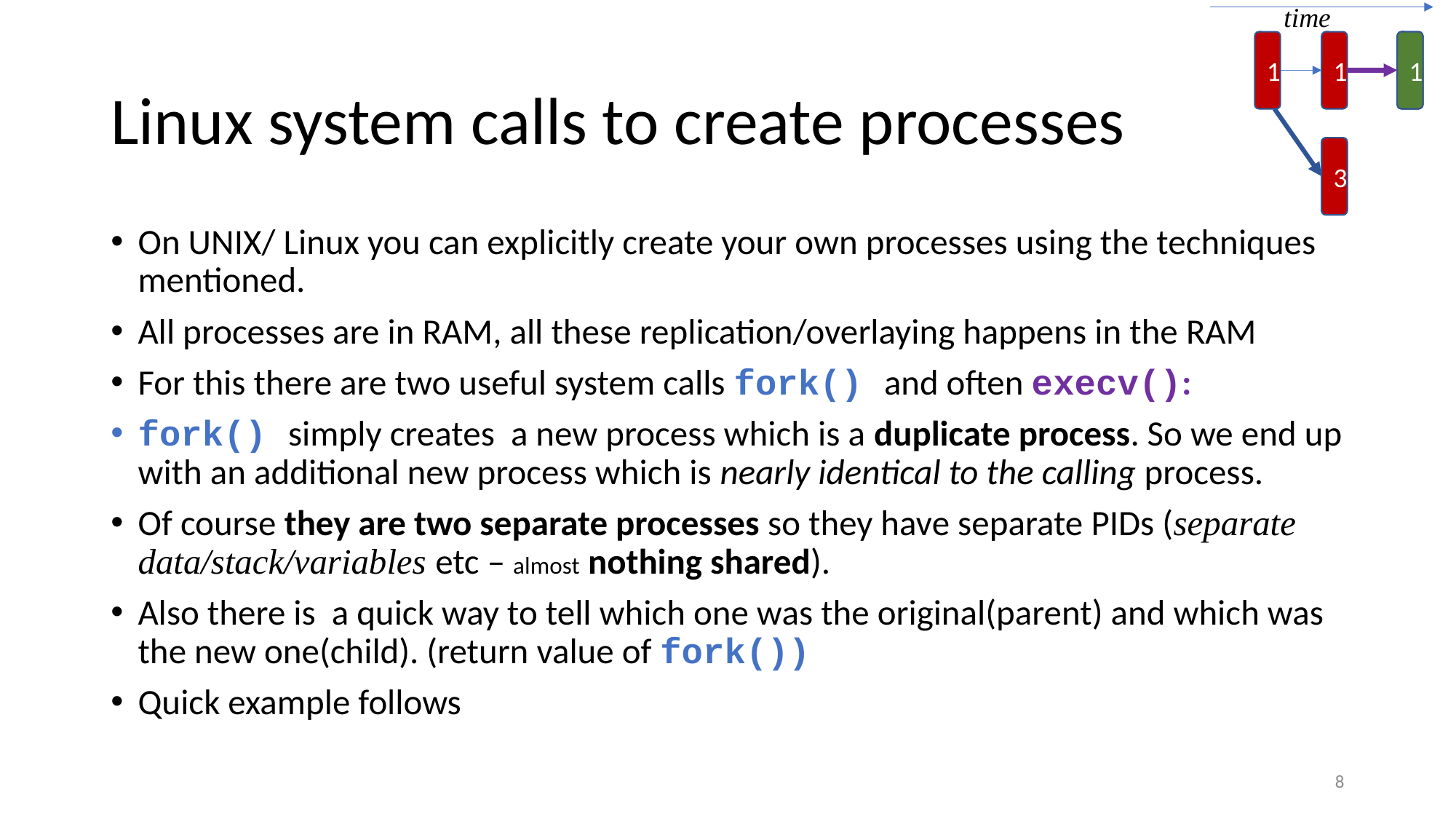

time
1
4
1
1
3
3
# Linux system calls to create processes
On UNIX/ Linux you can explicitly create your own processes using the techniques mentioned.
All processes are in RAM, all these replication/overlaying happens in the RAM
For this there are two useful system calls fork() and often execv():
fork() simply creates  a new process which is a duplicate process. So we end up with an additional new process which is nearly identical to the calling process.
Of course they are two separate processes so they have separate PIDs (separate data/stack/variables etc – almost nothing shared).
Also there is  a quick way to tell which one was the original(parent) and which was the new one(child). (return value of fork())
Quick example follows

8